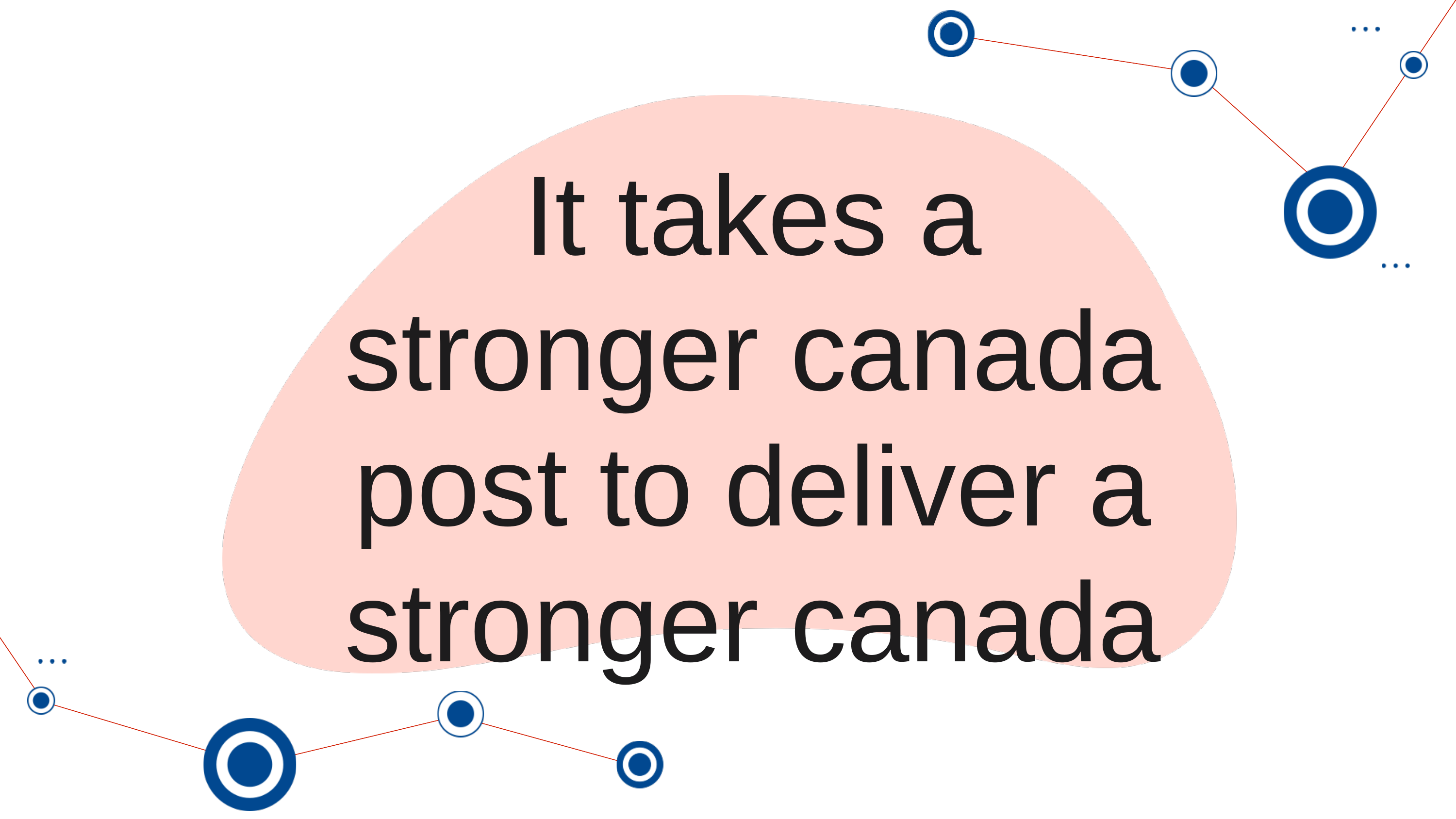

It takes a stronger canada post to deliver a stronger canada